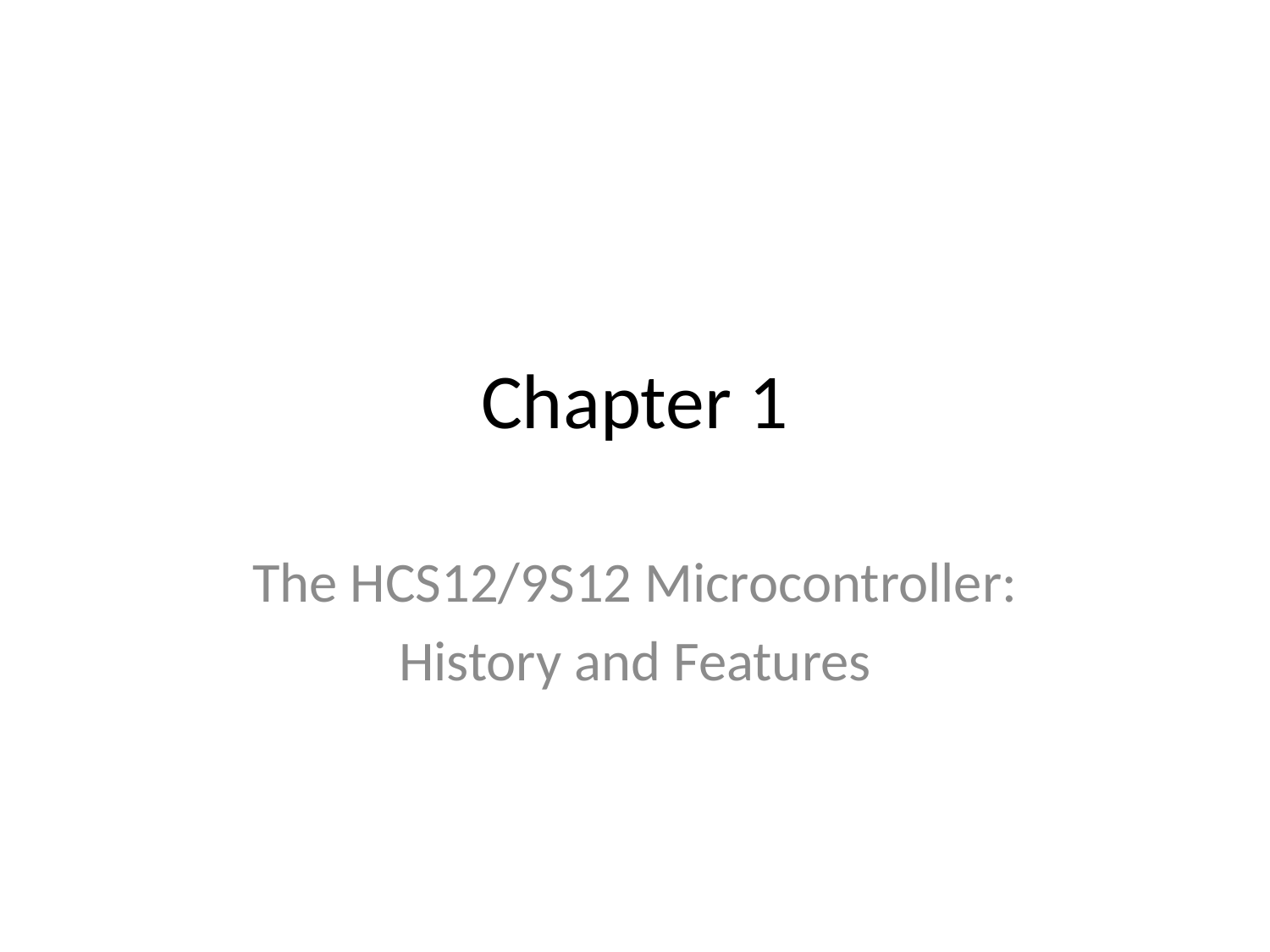

# Chapter 1
The HCS12/9S12 Microcontroller:
History and Features